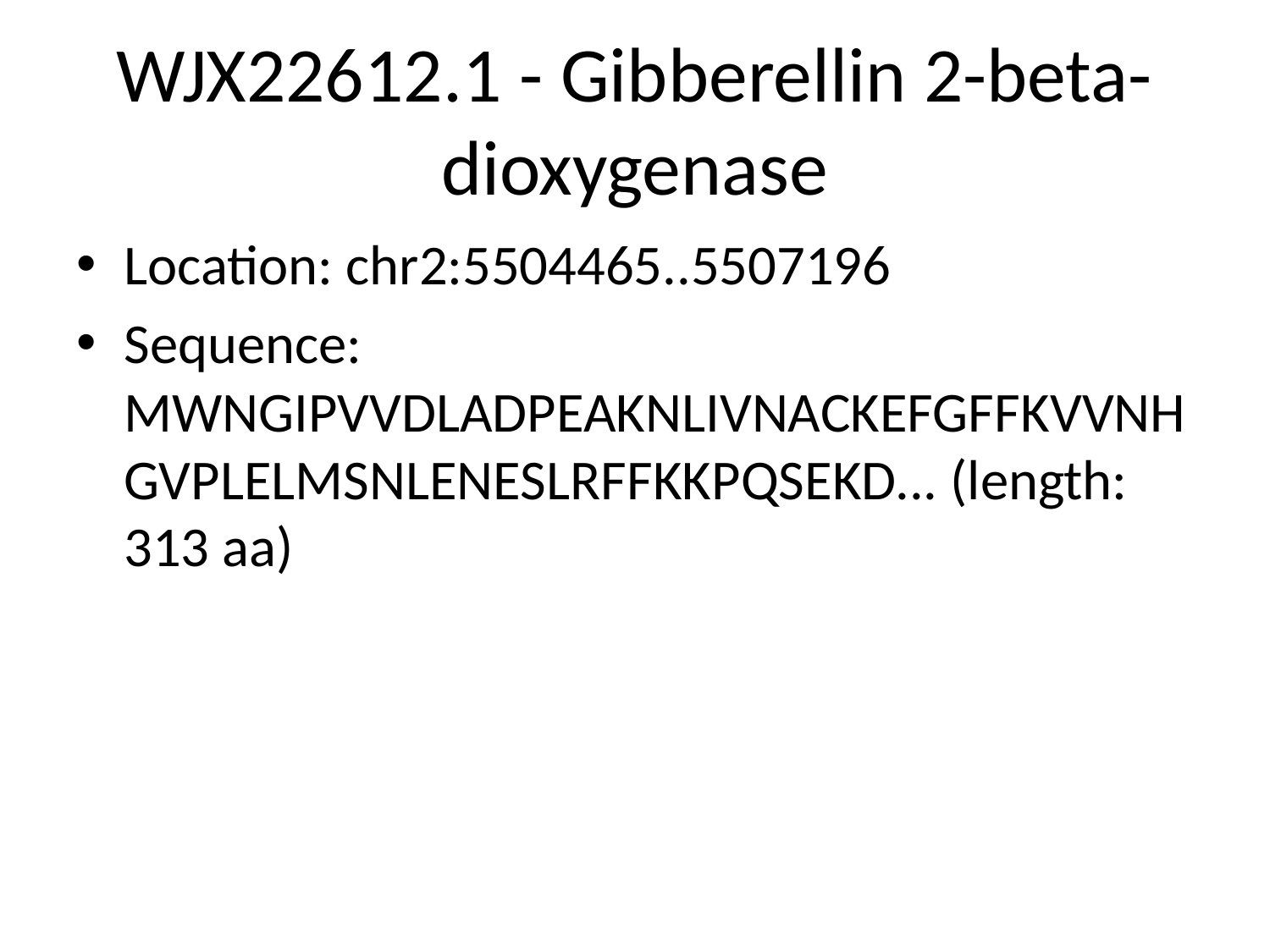

# WJX22612.1 - Gibberellin 2-beta-dioxygenase
Location: chr2:5504465..5507196
Sequence: MWNGIPVVDLADPEAKNLIVNACKEFGFFKVVNHGVPLELMSNLENESLRFFKKPQSEKD... (length: 313 aa)